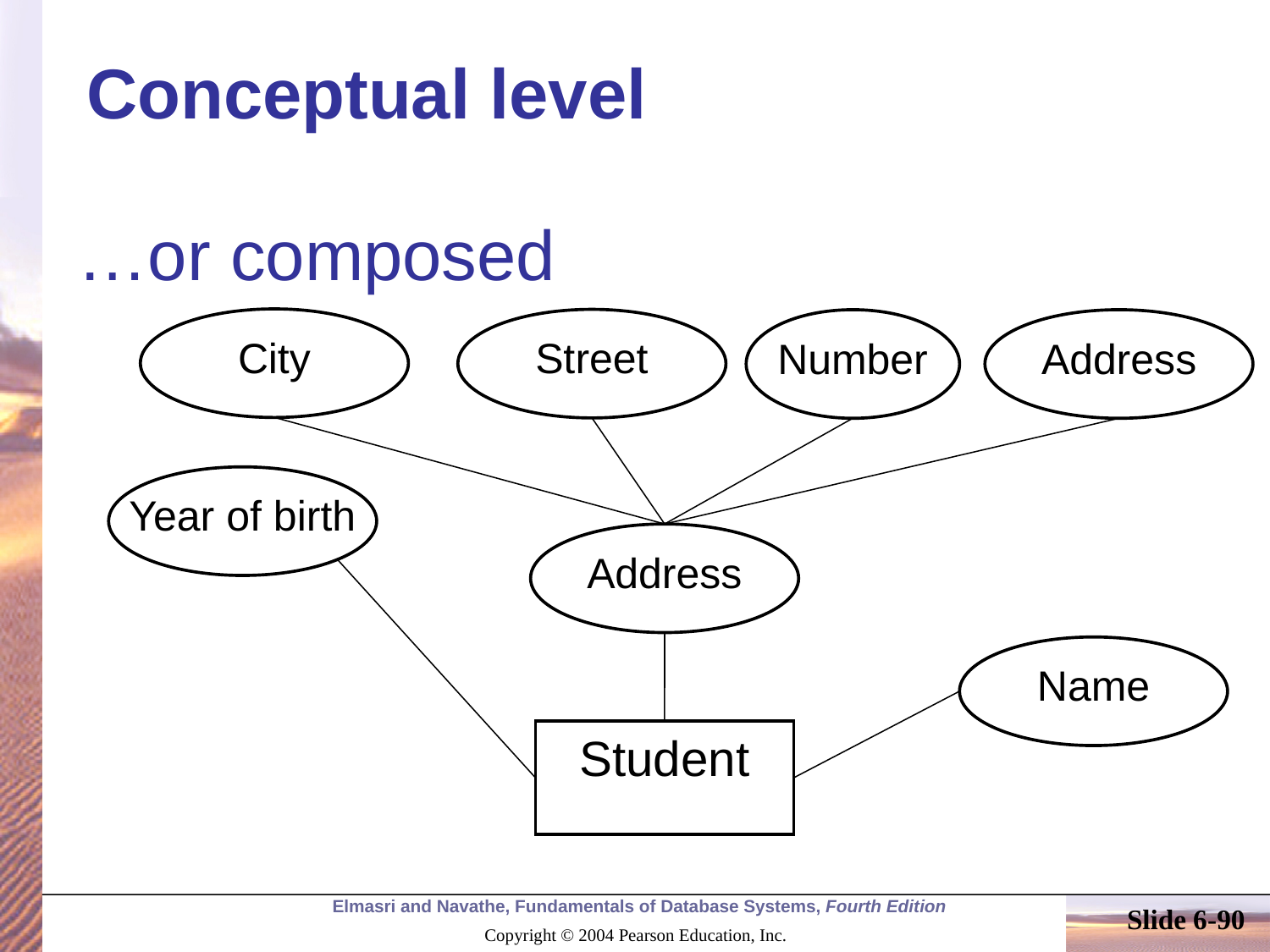

# Conceptual level
…or composed

City
Street
Number
Address
Year of birth
Address
Name
Student
Slide 6-90